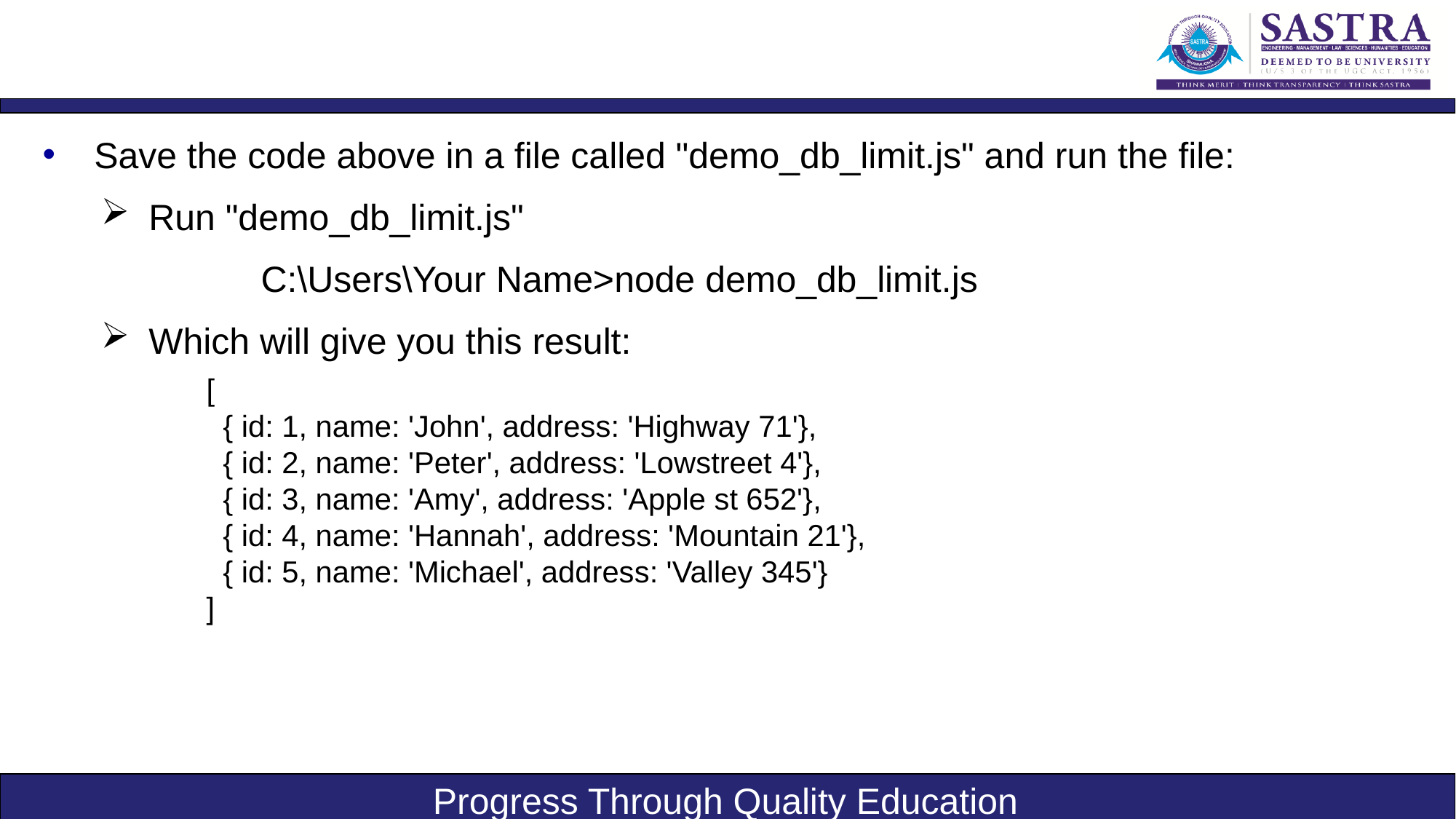

#
Save the code above in a file called "demo_db_limit.js" and run the file:
Run "demo_db_limit.js"
		C:\Users\Your Name>node demo_db_limit.js
Which will give you this result:
[
  { id: 1, name: 'John', address: 'Highway 71'},
  { id: 2, name: 'Peter', address: 'Lowstreet 4'},
  { id: 3, name: 'Amy', address: 'Apple st 652'},
  { id: 4, name: 'Hannah', address: 'Mountain 21'},
  { id: 5, name: 'Michael', address: 'Valley 345'}
]